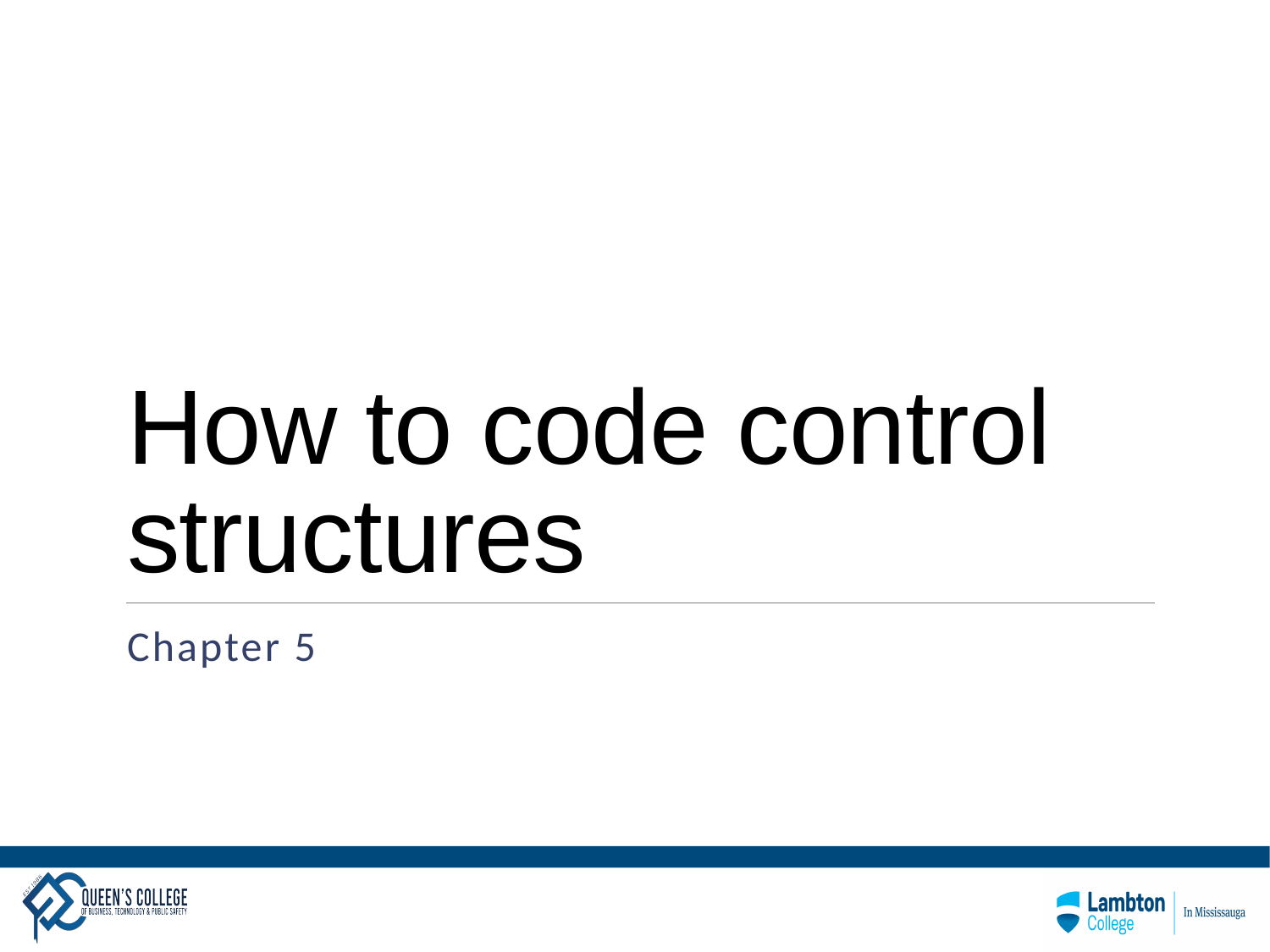

# How to code control structures
Chapter 5